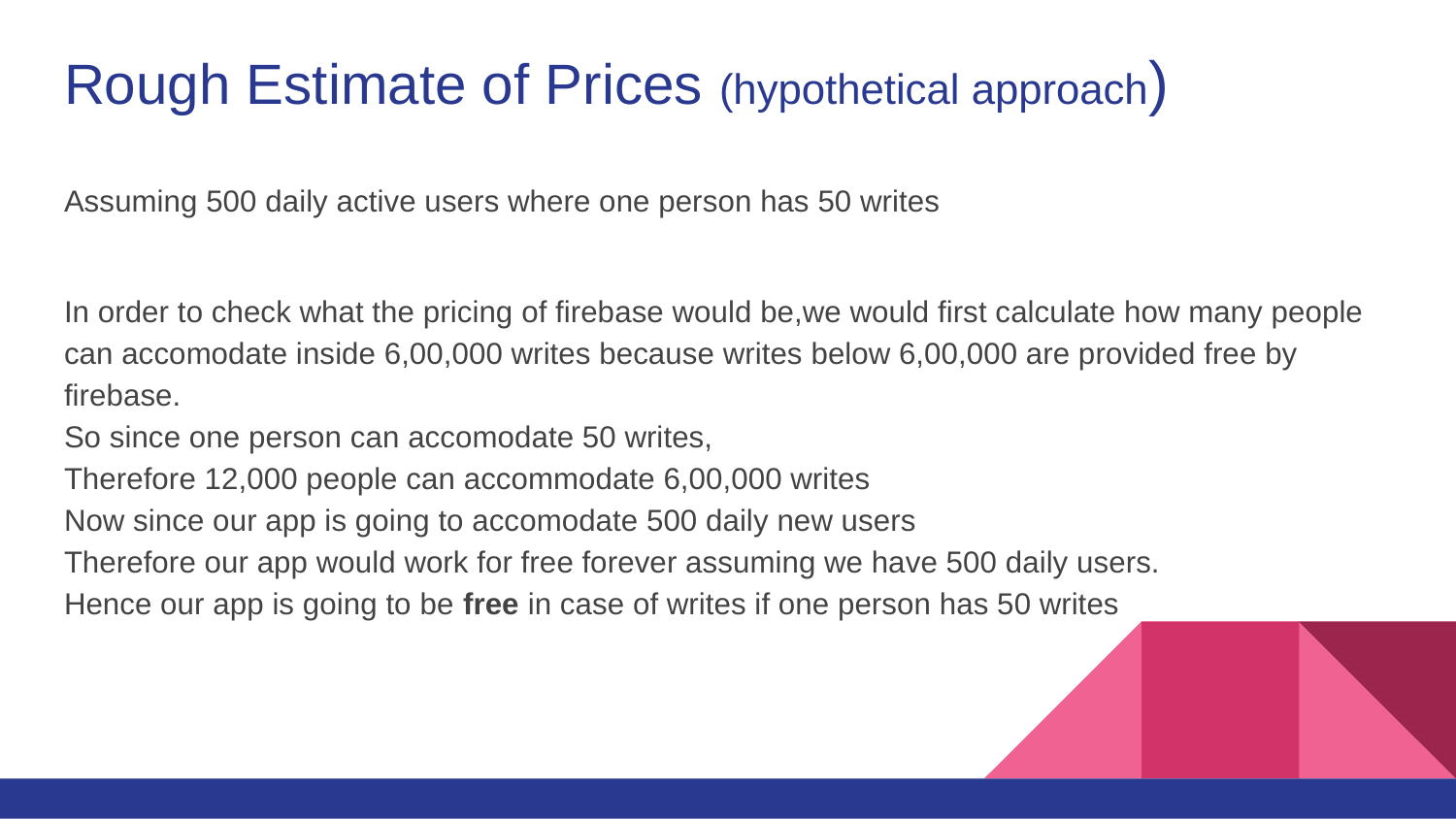

# Rough Estimate of Prices (hypothetical approach)
Assuming 500 daily active users where one person has 50 writes
In order to check what the pricing of firebase would be,we would first calculate how many people can accomodate inside 6,00,000 writes because writes below 6,00,000 are provided free by firebase.
So since one person can accomodate 50 writes,
Therefore 12,000 people can accommodate 6,00,000 writes
Now since our app is going to accomodate 500 daily new users
Therefore our app would work for free forever assuming we have 500 daily users.
Hence our app is going to be free in case of writes if one person has 50 writes